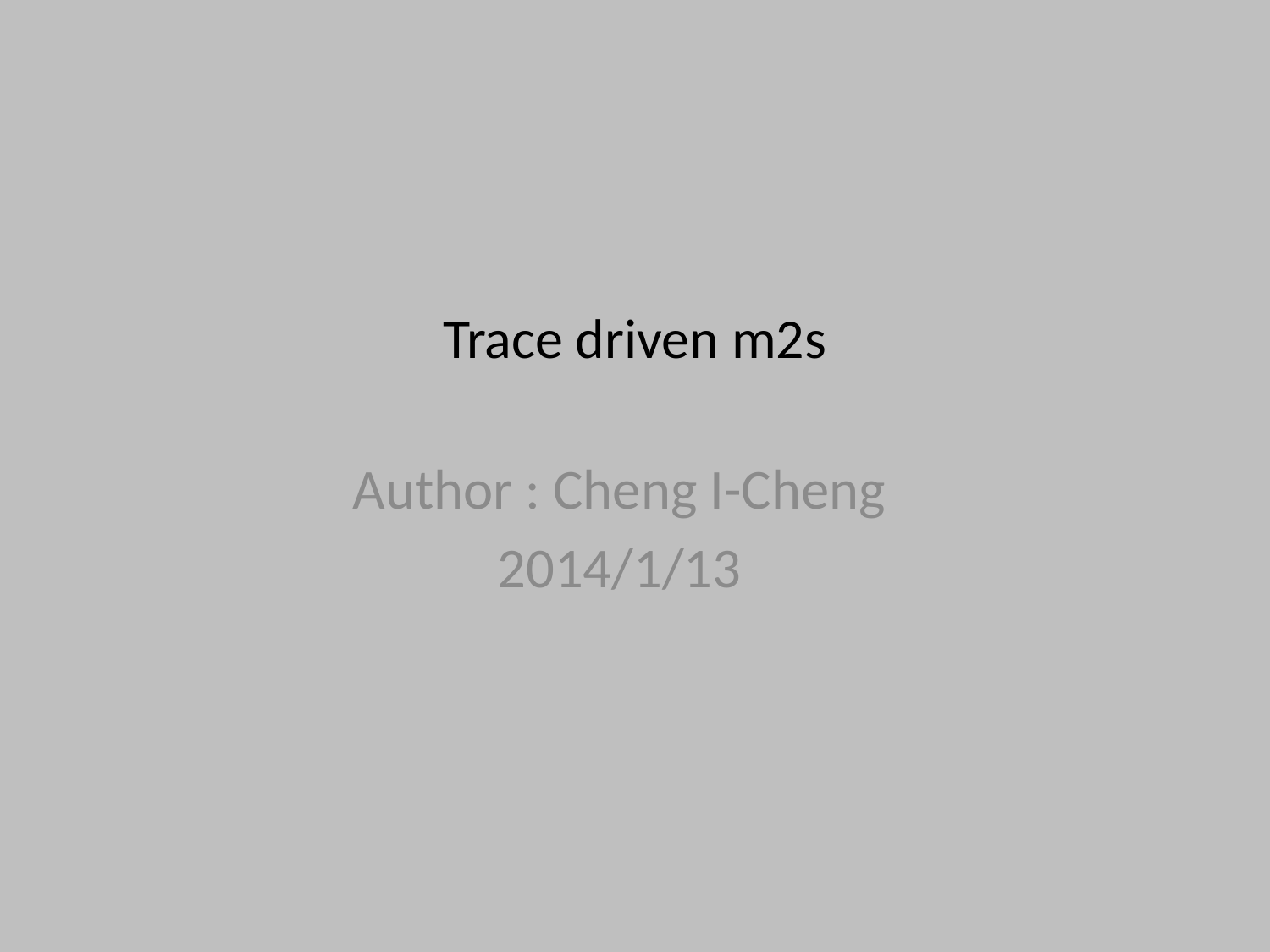

# Trace driven m2s
Author : Cheng I-Cheng
2014/1/13